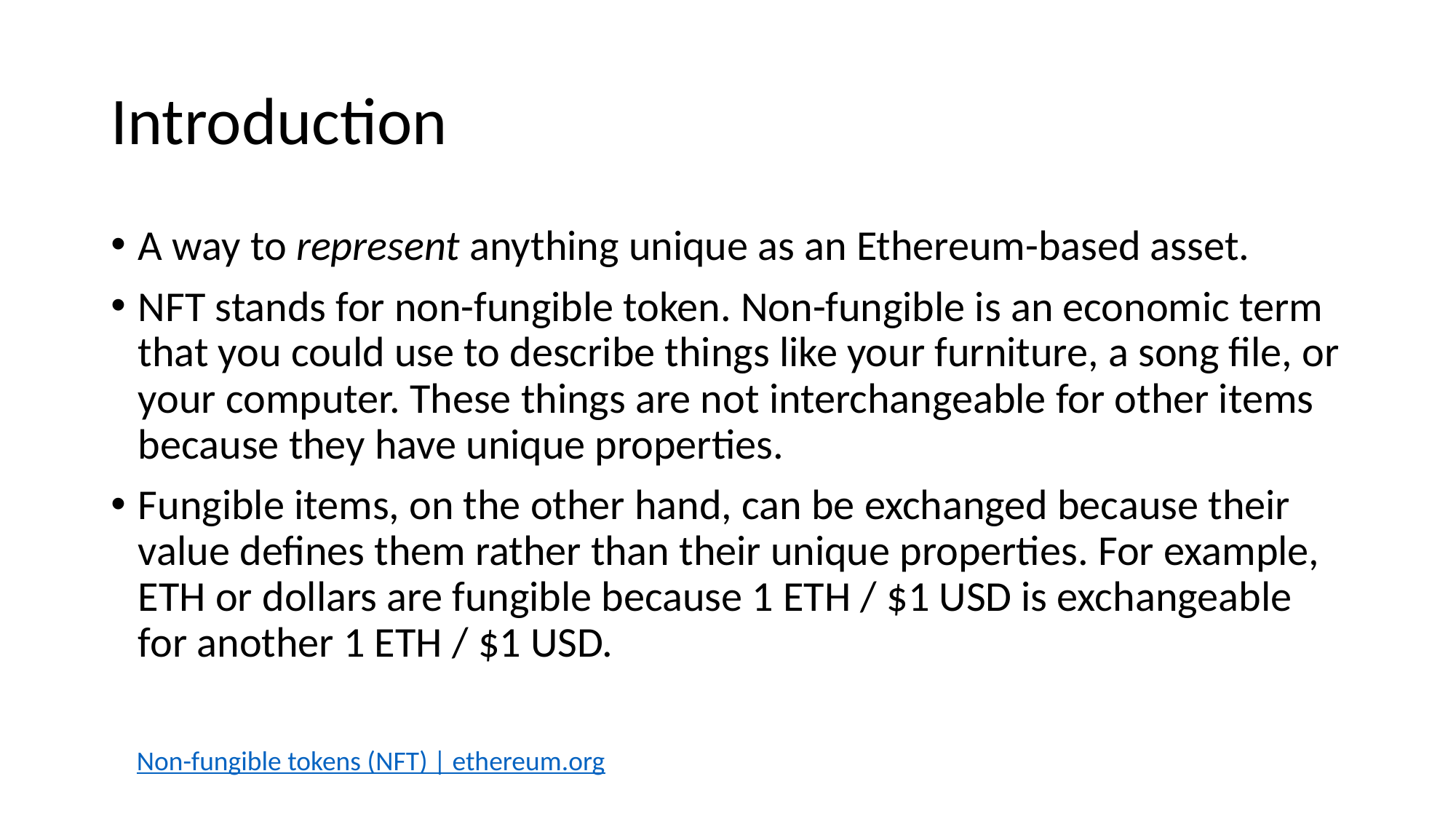

# Introduction
A way to represent anything unique as an Ethereum-based asset.
NFT stands for non-fungible token. Non-fungible is an economic term that you could use to describe things like your furniture, a song file, or your computer. These things are not interchangeable for other items because they have unique properties.
Fungible items, on the other hand, can be exchanged because their value defines them rather than their unique properties. For example, ETH or dollars are fungible because 1 ETH / $1 USD is exchangeable for another 1 ETH / $1 USD.

Non-fungible tokens (NFT) | ethereum.org